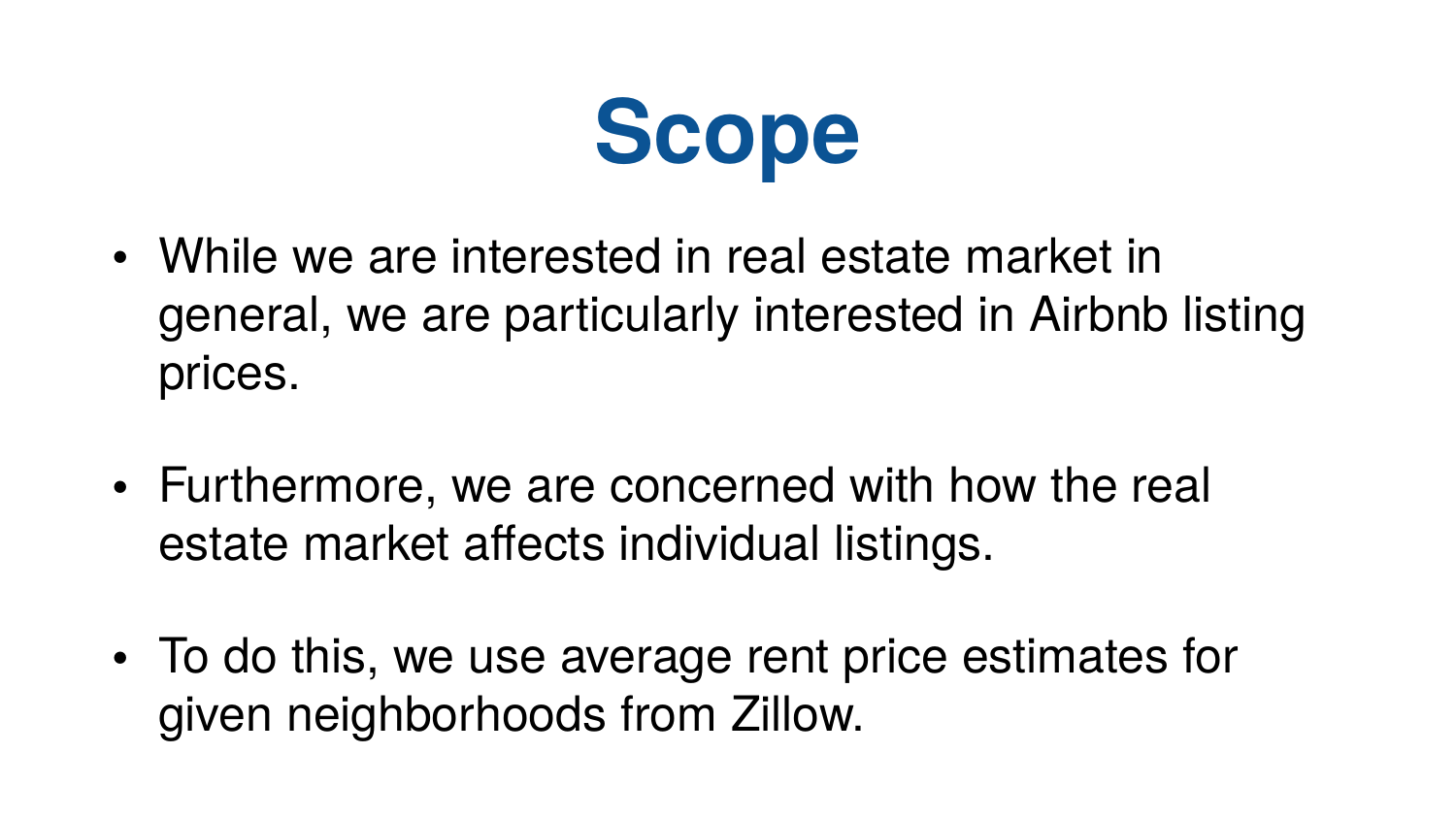

# Scope
While we are interested in real estate market in general, we are particularly interested in Airbnb listing prices.
Furthermore, we are concerned with how the real estate market affects individual listings.
To do this, we use average rent price estimates for given neighborhoods from Zillow.